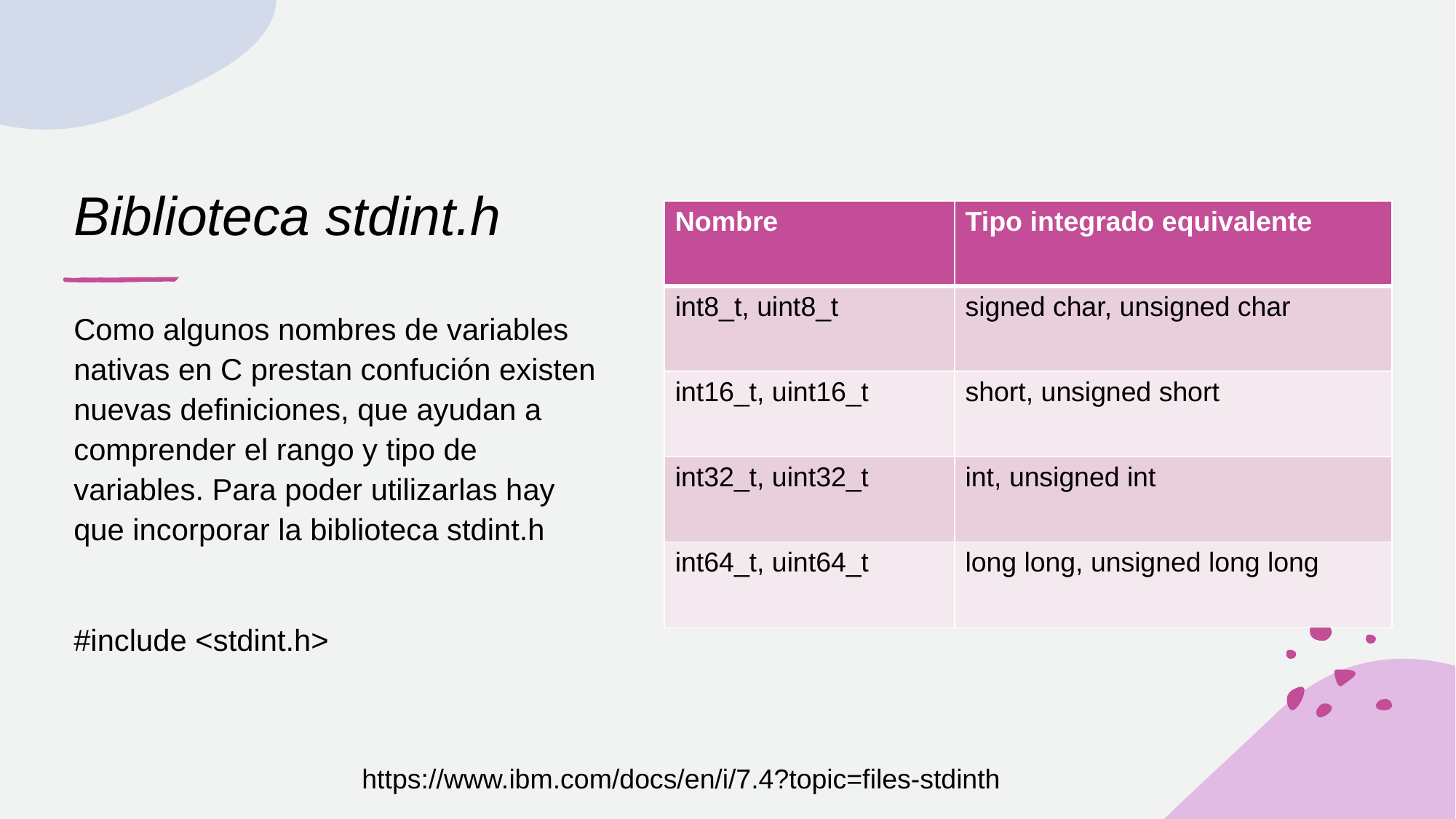

# Biblioteca stdint.h
| Nombre | Tipo integrado equivalente |
| --- | --- |
| int8\_t, uint8\_t | signed char, unsigned char |
| int16\_t, uint16\_t | short, unsigned short |
| int32\_t, uint32\_t | int, unsigned int |
| int64\_t, uint64\_t | long long, unsigned long long |
Como algunos nombres de variables nativas en C prestan confución existen nuevas definiciones, que ayudan a comprender el rango y tipo de variables. Para poder utilizarlas hay que incorporar la biblioteca stdint.h

#include <stdint.h>
https://www.ibm.com/docs/en/i/7.4?topic=files-stdinth